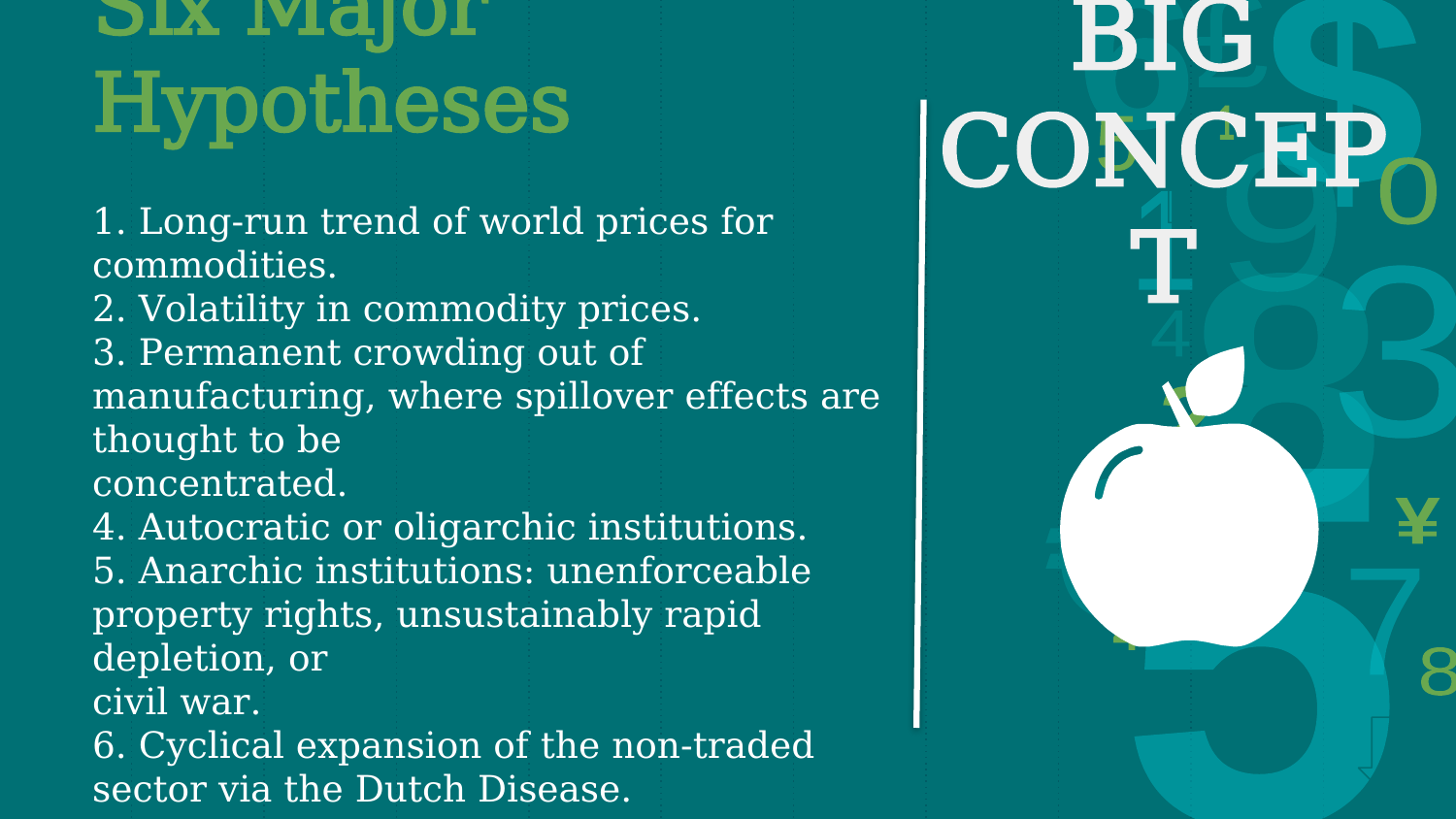

# Six Major Hypotheses
BIG CONCEPT
1. Long-run trend of world prices for commodities.
2. Volatility in commodity prices.
3. Permanent crowding out of manufacturing, where spillover effects are thought to be
concentrated.
4. Autocratic or oligarchic institutions.
5. Anarchic institutions: unenforceable property rights, unsustainably rapid depletion, or
civil war.
6. Cyclical expansion of the non-traded sector via the Dutch Disease.